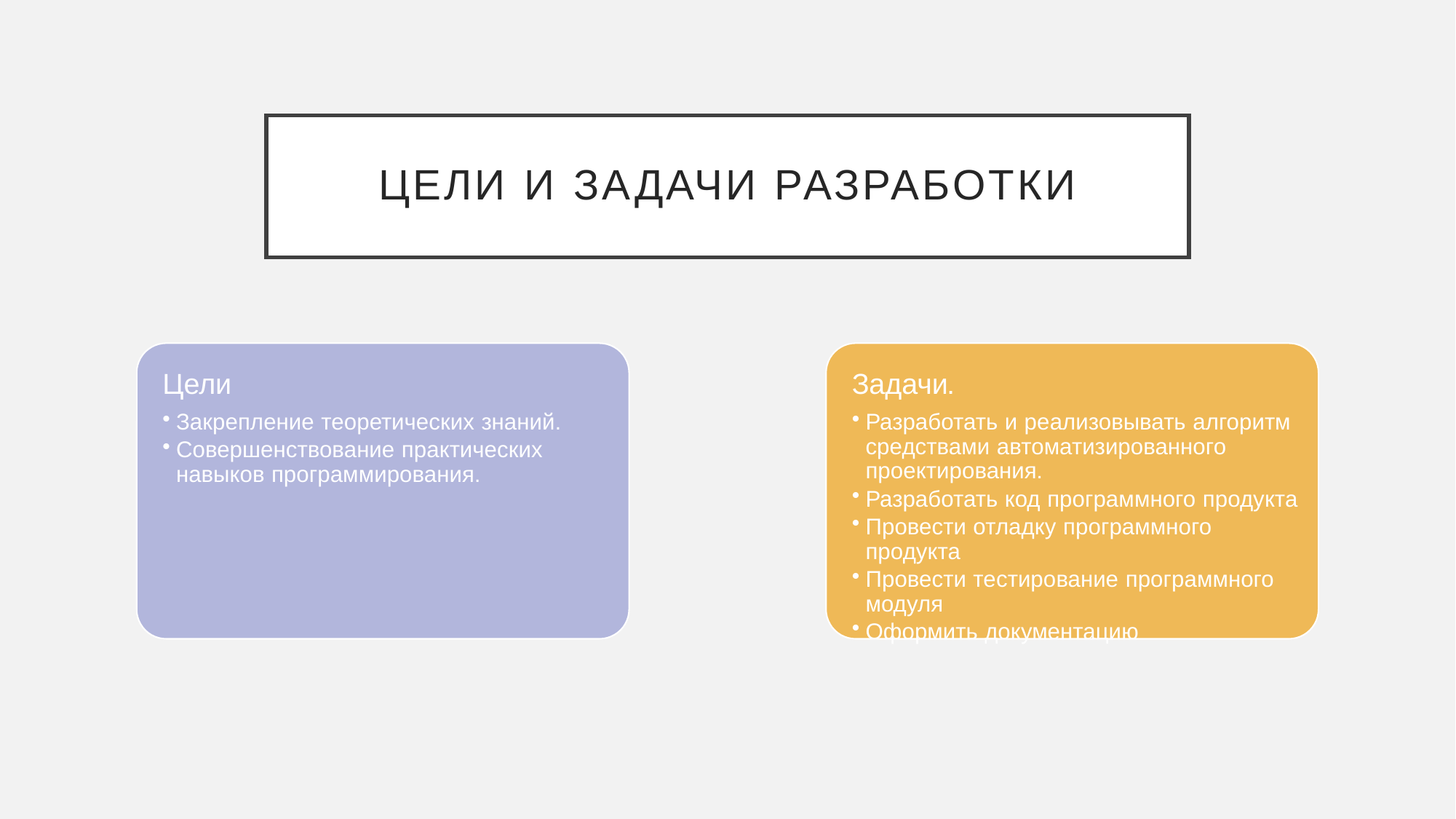

# Цели и задачи разработки
Цели
Закрепление теоретических знаний.
Совершенствование практических навыков программирования.

Задачи.
Разработать и реализовывать алгоритм средствами автоматизированного проектирования.
Разработать код программного продукта
Провести отладку программного продукта
Провести тестирование программного модуля
Оформить документацию